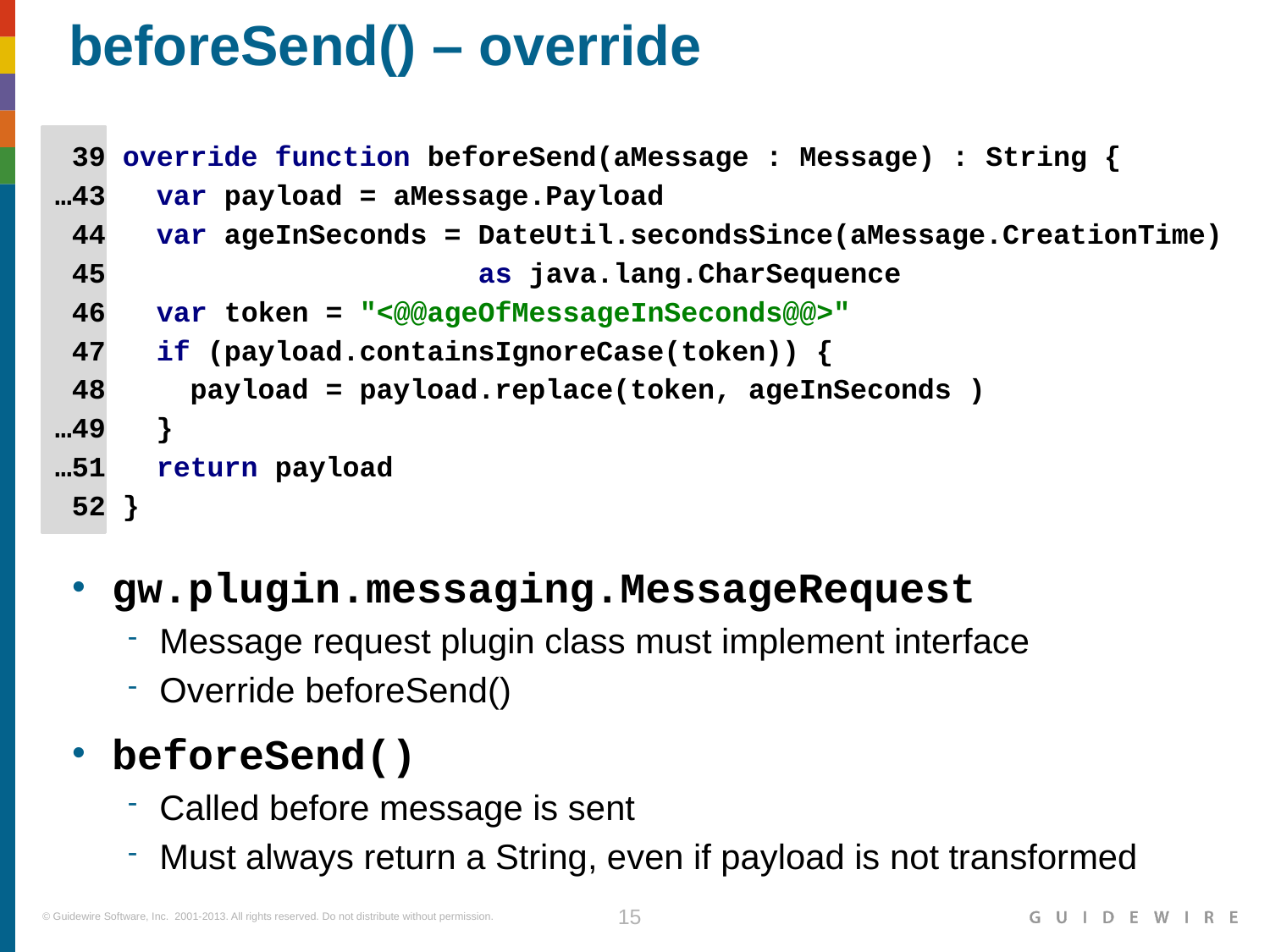

# beforeSend() – override

 39 override function beforeSend(aMessage : Message) : String {
…43   var payload = aMessage.Payload
 44   var ageInSeconds = DateUtil.secondsSince(aMessage.CreationTime)
 45                      as java.lang.CharSequence
 46   var token = "<@@ageOfMessageInSeconds@@>"
 47   if (payload.containsIgnoreCase(token)) {
 48     payload = payload.replace(token, ageInSeconds )
…49   }
…51   return payload
 52 }
gw.plugin.messaging.MessageRequest
Message request plugin class must implement interface
Override beforeSend()
beforeSend()
Called before message is sent
Must always return a String, even if payload is not transformed